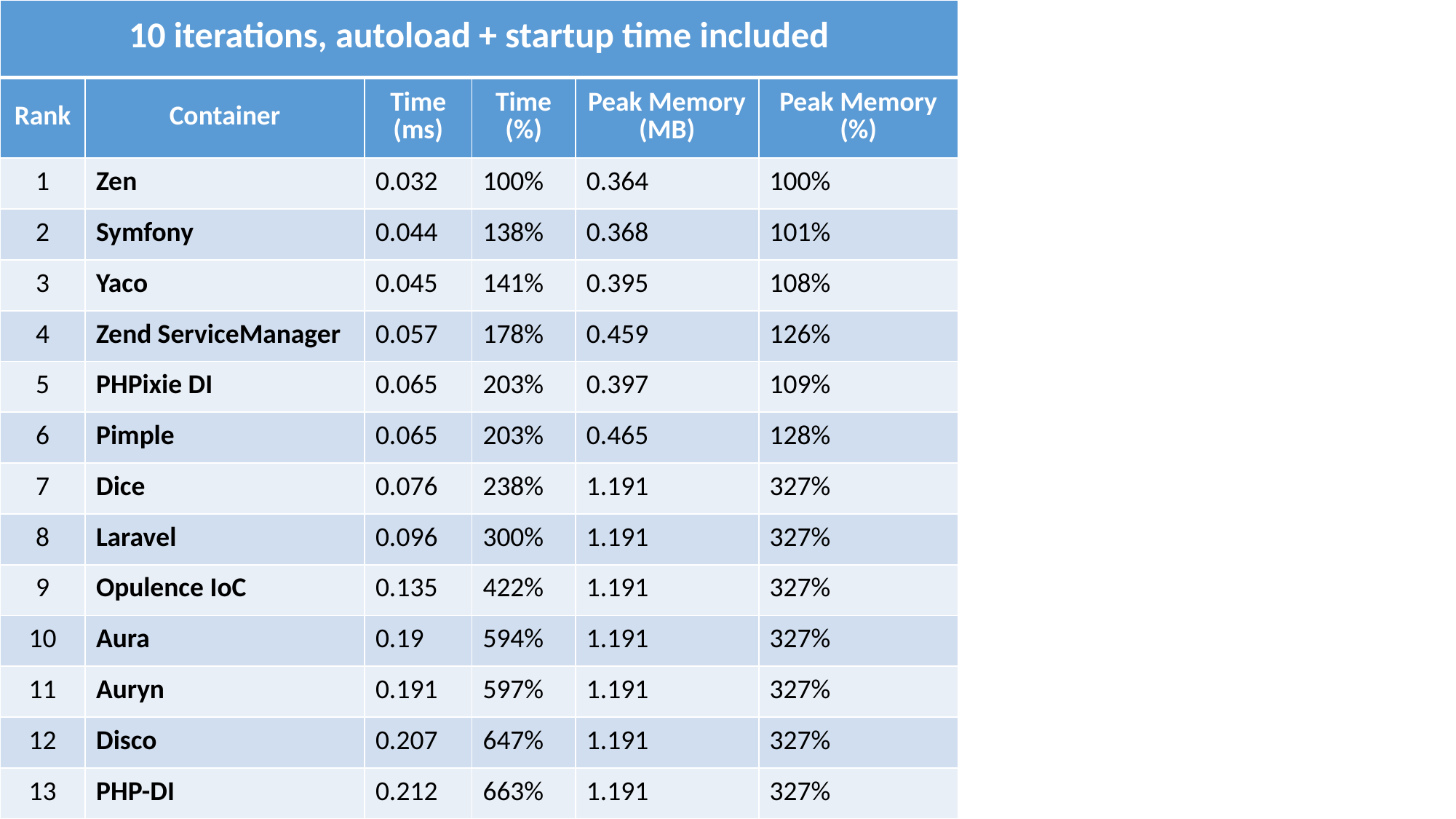

| 10 iterations, autoload + startup time included |  |  |  |  |  |
| --- | --- | --- | --- | --- | --- |
| Rank | Container | Time (ms) | Time (%) | Peak Memory (MB) | Peak Memory (%) |
| 1 | Zen | 0.032 | 100% | 0.364 | 100% |
| 2 | Symfony | 0.044 | 138% | 0.368 | 101% |
| 3 | Yaco | 0.045 | 141% | 0.395 | 108% |
| 4 | Zend ServiceManager | 0.057 | 178% | 0.459 | 126% |
| 5 | PHPixie DI | 0.065 | 203% | 0.397 | 109% |
| 6 | Pimple | 0.065 | 203% | 0.465 | 128% |
| 7 | Dice | 0.076 | 238% | 1.191 | 327% |
| 8 | Laravel | 0.096 | 300% | 1.191 | 327% |
| 9 | Opulence IoC | 0.135 | 422% | 1.191 | 327% |
| 10 | Aura | 0.19 | 594% | 1.191 | 327% |
| 11 | Auryn | 0.191 | 597% | 1.191 | 327% |
| 12 | Disco | 0.207 | 647% | 1.191 | 327% |
| 13 | PHP-DI | 0.212 | 663% | 1.191 | 327% |